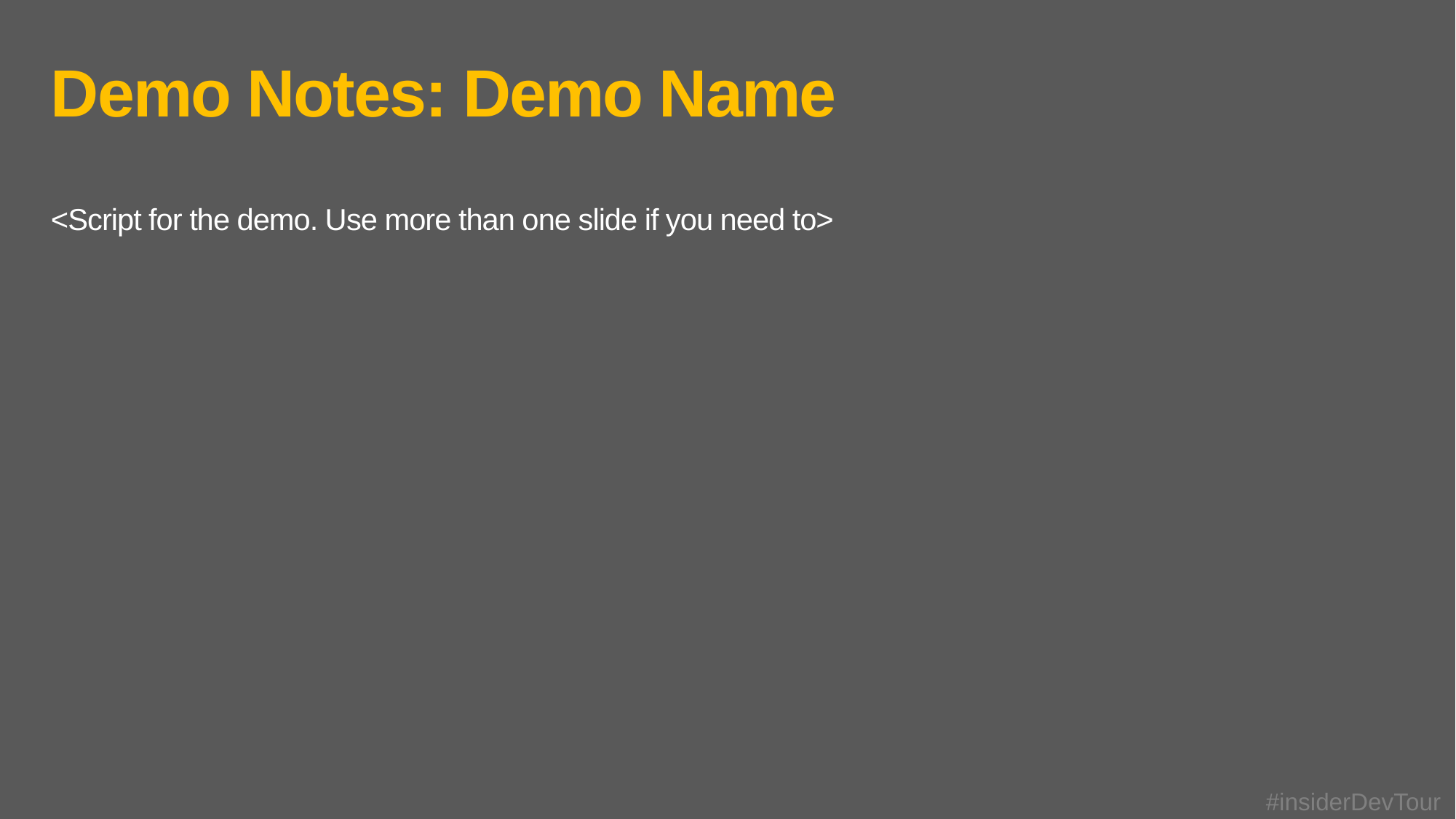

# Demo Notes: Demo Name
<Script for the demo. Use more than one slide if you need to>